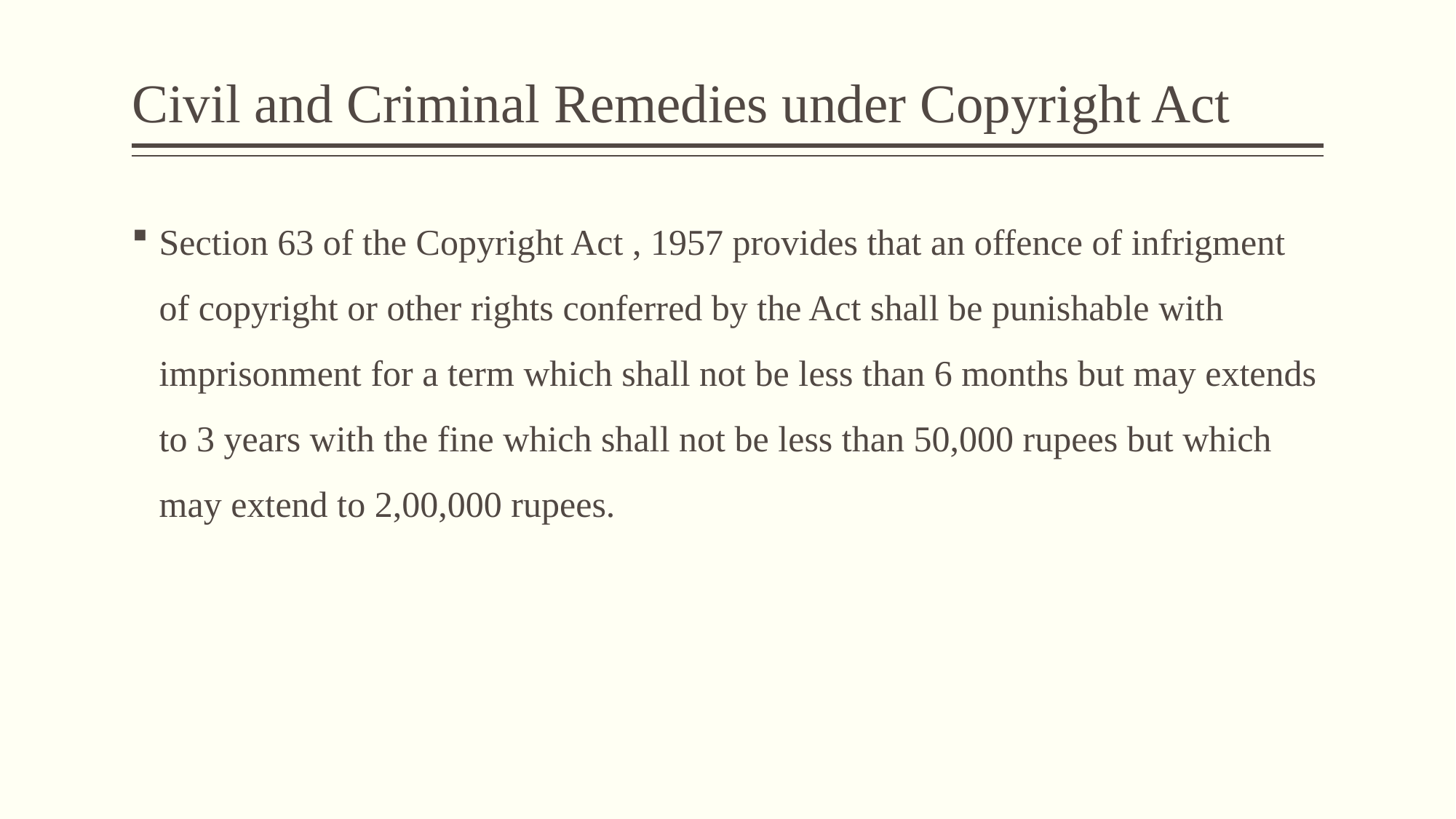

# Civil and Criminal Remedies under Copyright Act
Section 63 of the Copyright Act , 1957 provides that an offence of infrigment of copyright or other rights conferred by the Act shall be punishable with imprisonment for a term which shall not be less than 6 months but may extends to 3 years with the fine which shall not be less than 50,000 rupees but which may extend to 2,00,000 rupees.